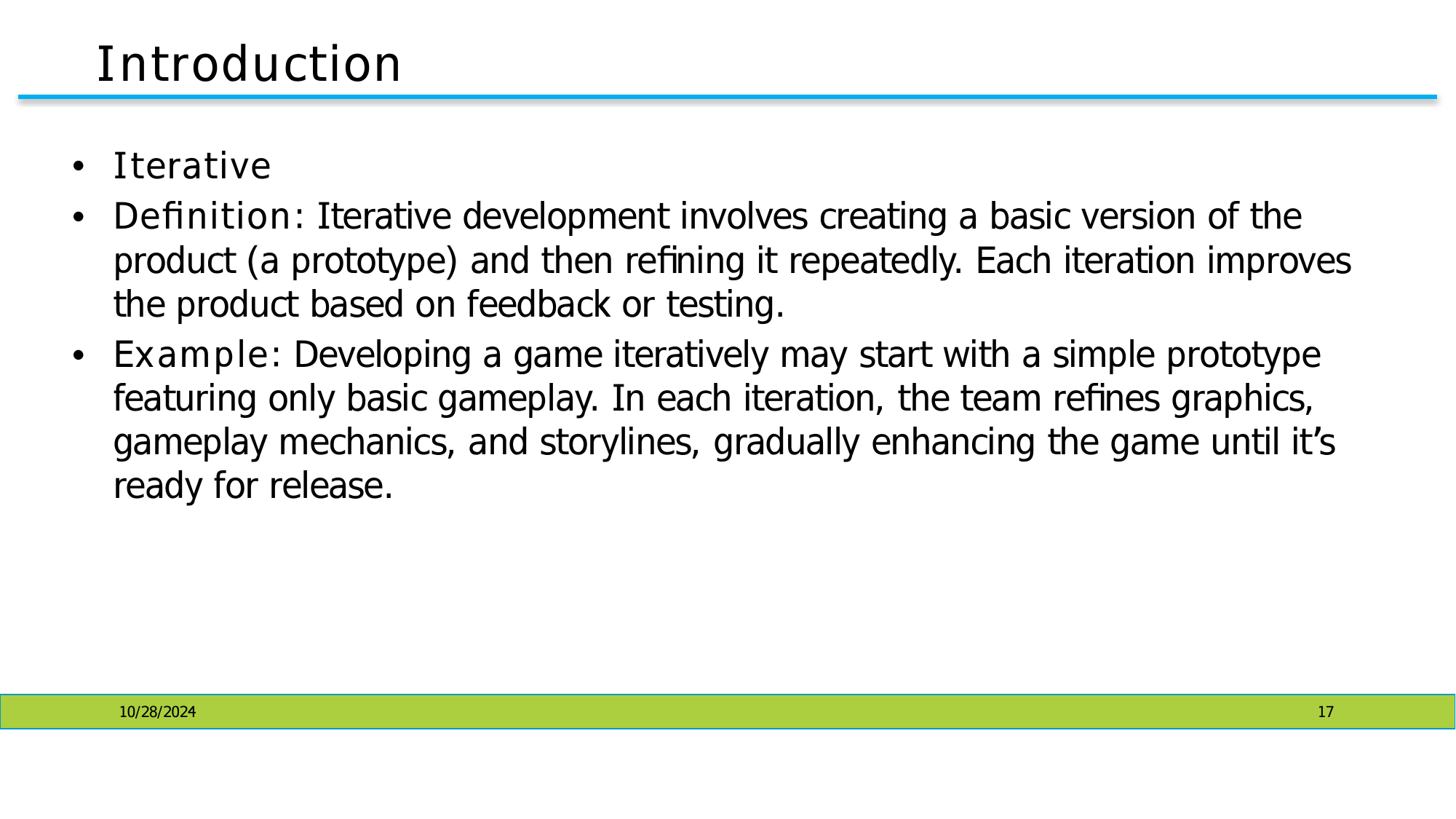

# Introduction
Iterative
Definition: Iterative development involves creating a basic version of the product (a prototype) and then refining it repeatedly. Each iteration improves the product based on feedback or testing.
Example: Developing a game iteratively may start with a simple prototype featuring only basic gameplay. In each iteration, the team refines graphics, gameplay mechanics, and storylines, gradually enhancing the game until it’s ready for release.

10/28/2024
17